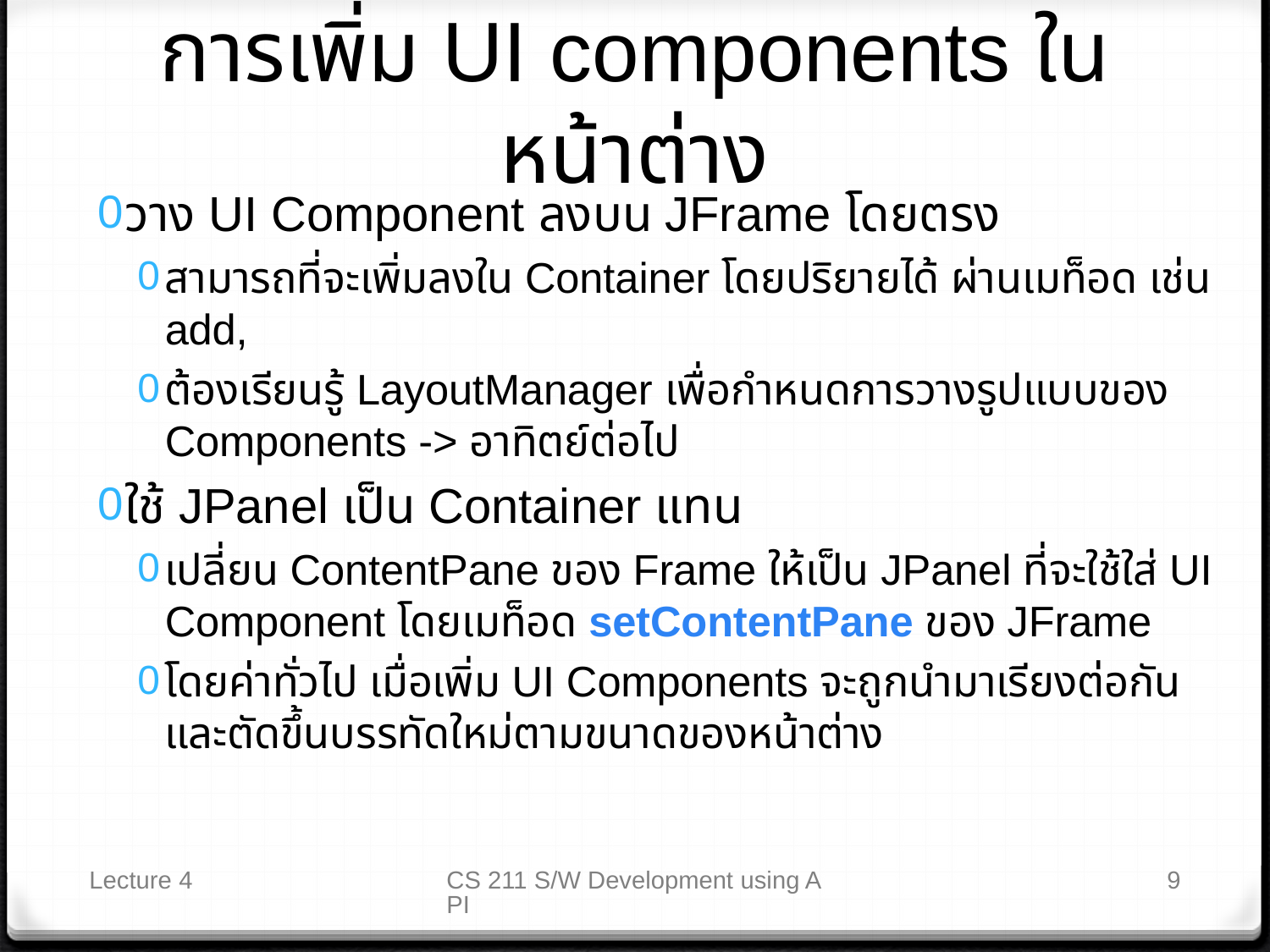

# การเพิ่ม UI components ในหน้าต่าง
วาง UI Component ลงบน JFrame โดยตรง
สามารถที่จะเพิ่มลงใน Container โดยปริยายได้ ผ่านเมท็อด เช่น add,
ต้องเรียนรู้ LayoutManager เพื่อกำหนดการวางรูปแบบของ Components -> อาทิตย์ต่อไป
ใช้ JPanel เป็น Container แทน
เปลี่ยน ContentPane ของ Frame ให้เป็น JPanel ที่จะใช้ใส่ UI Component โดยเมท็อด setContentPane ของ JFrame
โดยค่าทั่วไป เมื่อเพิ่ม UI Components จะถูกนำมาเรียงต่อกัน และตัดขึ้นบรรทัดใหม่ตามขนาดของหน้าต่าง
Lecture 4
CS 211 S/W Development using API
9